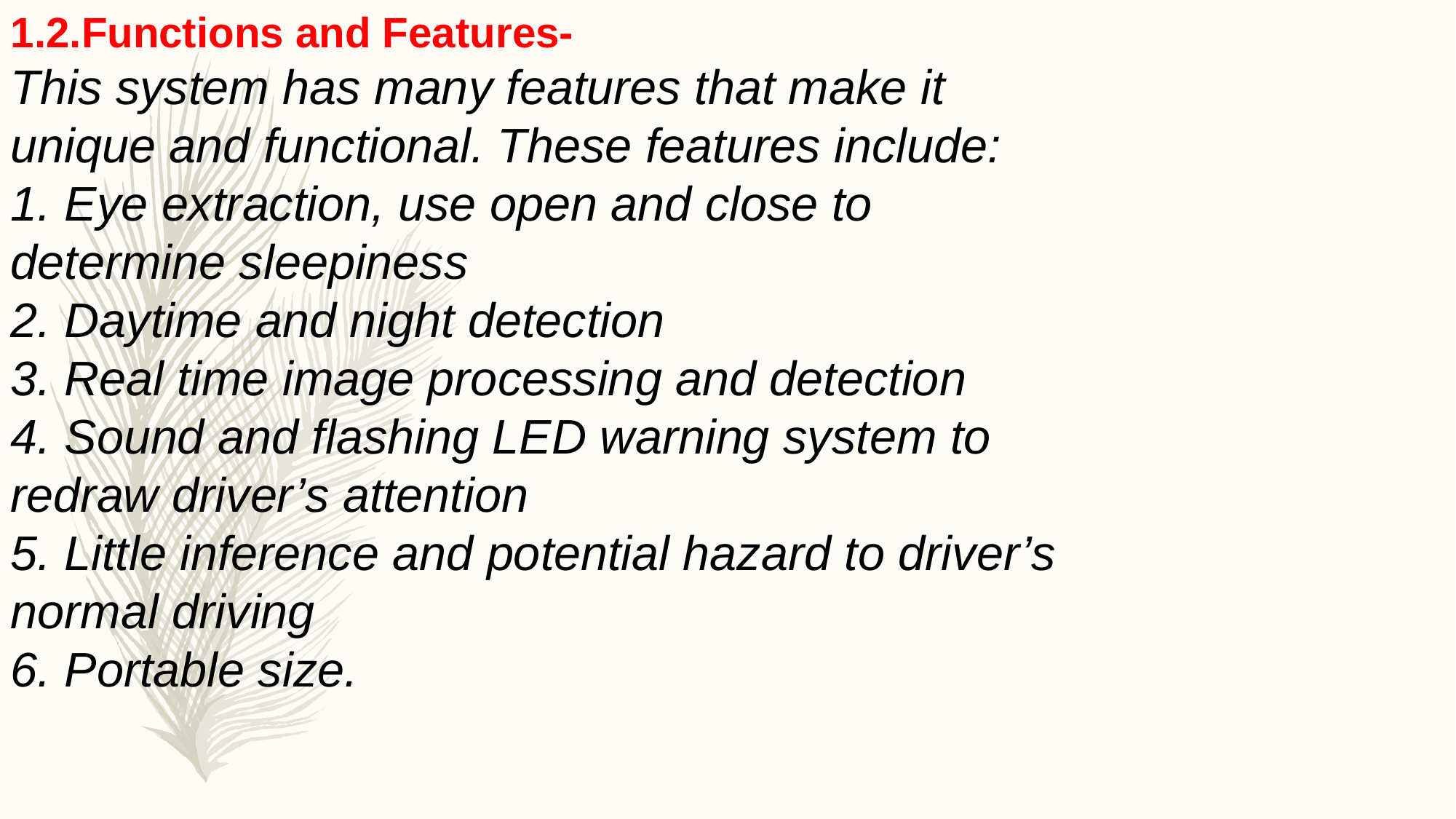

1.2.Functions and Features-
This system has many features that make it unique and functional. These features include:
1. Eye extraction, use open and close to determine sleepiness
2. Daytime and night detection
3. Real time image processing and detection
4. Sound and flashing LED warning system to redraw driver’s attention
5. Little inference and potential hazard to driver’s normal driving
6. Portable size.